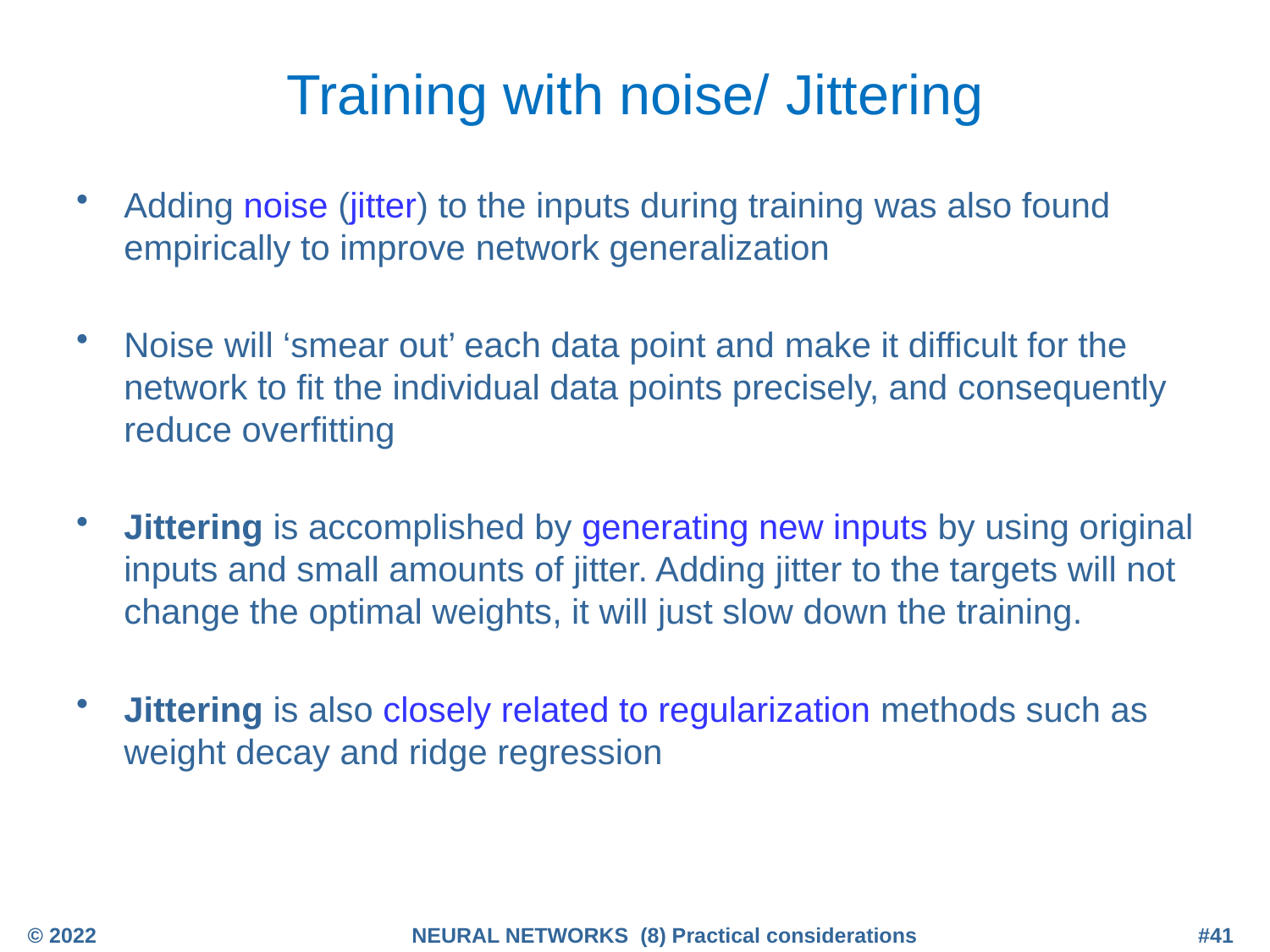

# Training with noise/ Jittering
Adding noise (jitter) to the inputs during training was also found empirically to improve network generalization

Noise will ‘smear out’ each data point and make it difficult for the network to fit the individual data points precisely, and consequently reduce overfitting

Jittering is accomplished by generating new inputs by using original inputs and small amounts of jitter. Adding jitter to the targets will not change the optimal weights, it will just slow down the training.

Jittering is also closely related to regularization methods such as weight decay and ridge regression
© 2022
NEURAL NETWORKS  (8) Practical considerations
#41